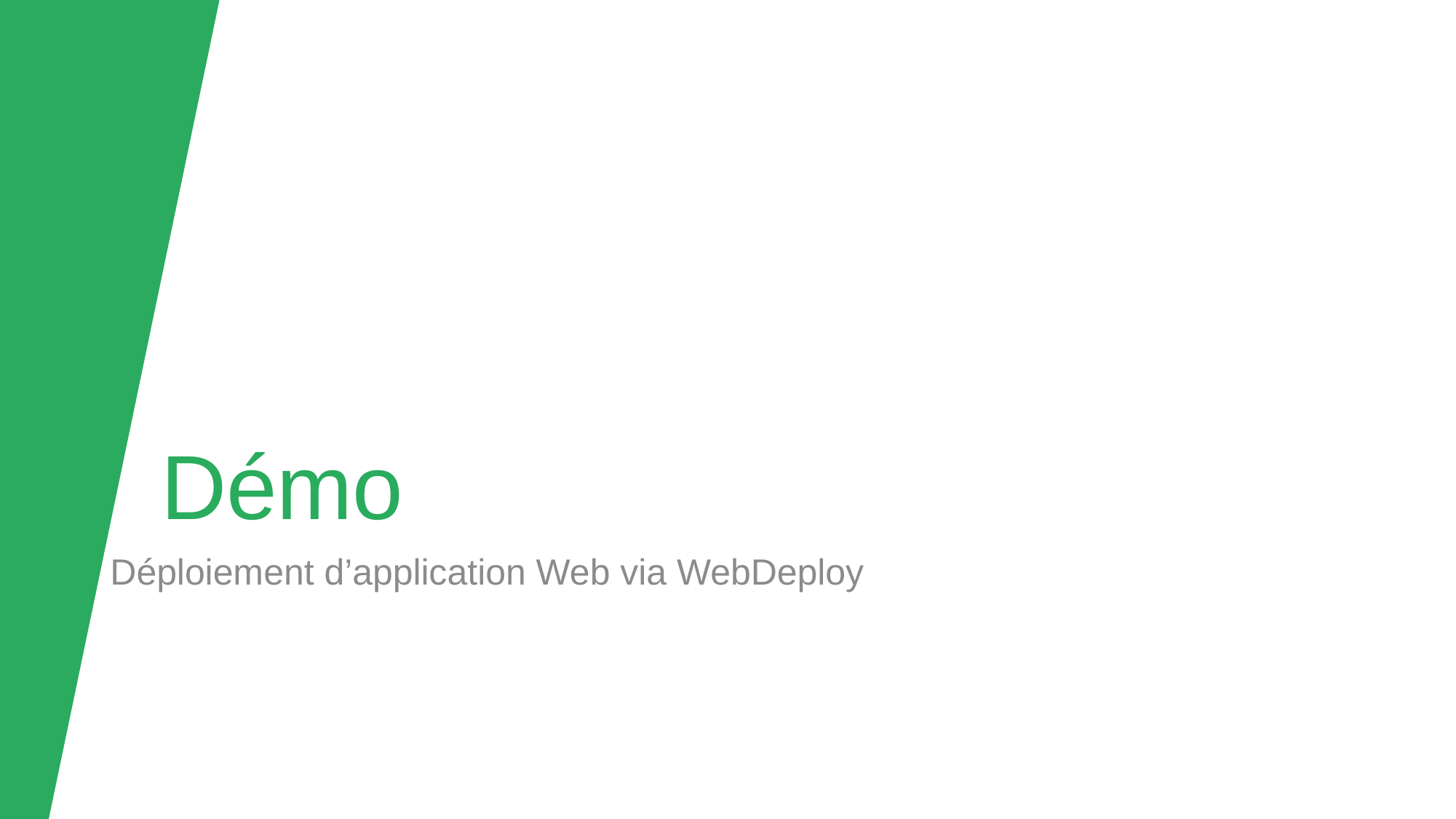

# Démo
Déploiement d’application Web via WebDeploy